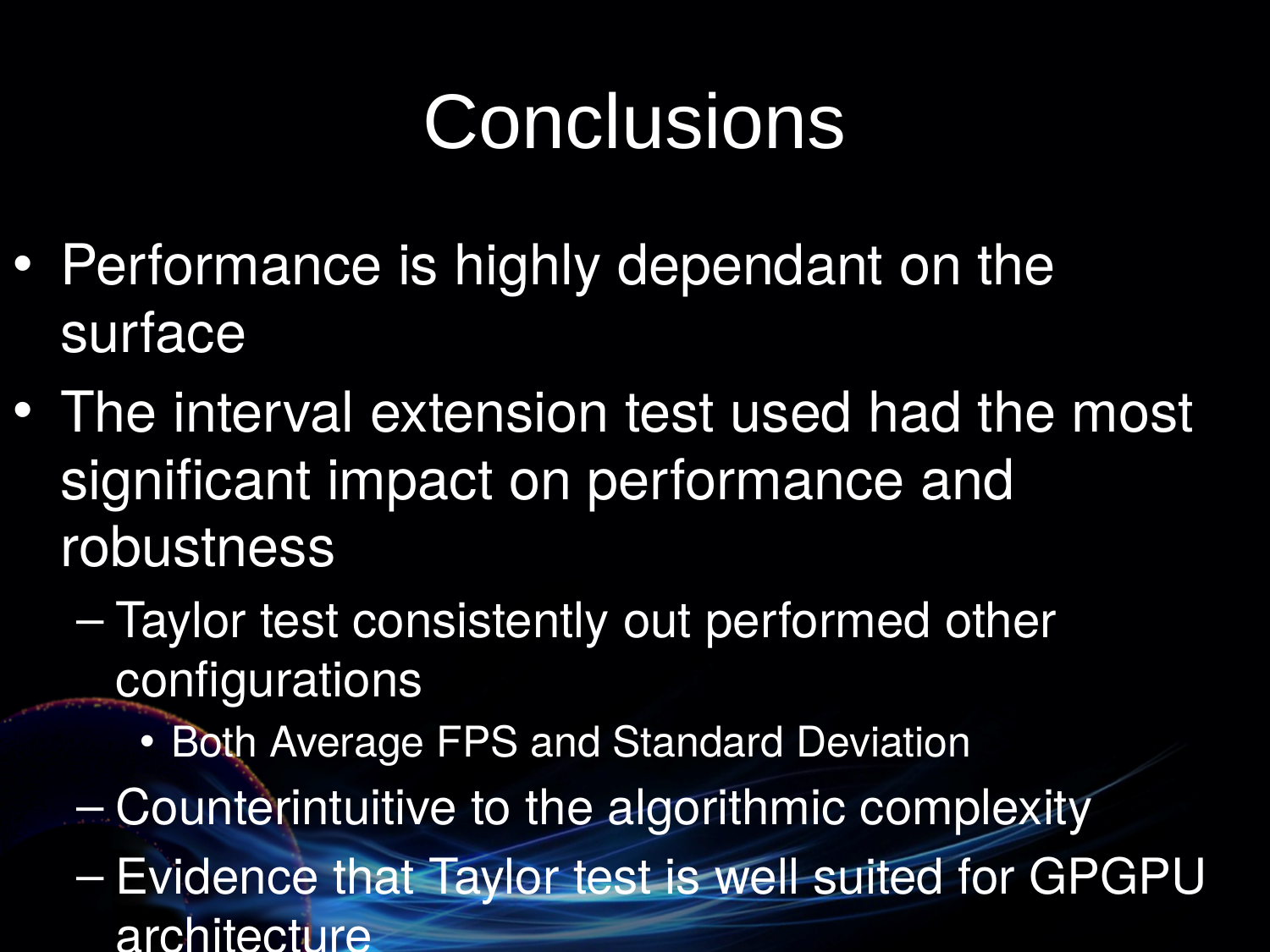

# Conclusions
Performance is highly dependant on the surface
The interval extension test used had the most significant impact on performance and robustness
Taylor test consistently out performed other configurations
Both Average FPS and Standard Deviation
Counterintuitive to the algorithmic complexity
Evidence that Taylor test is well suited for GPGPU architecture